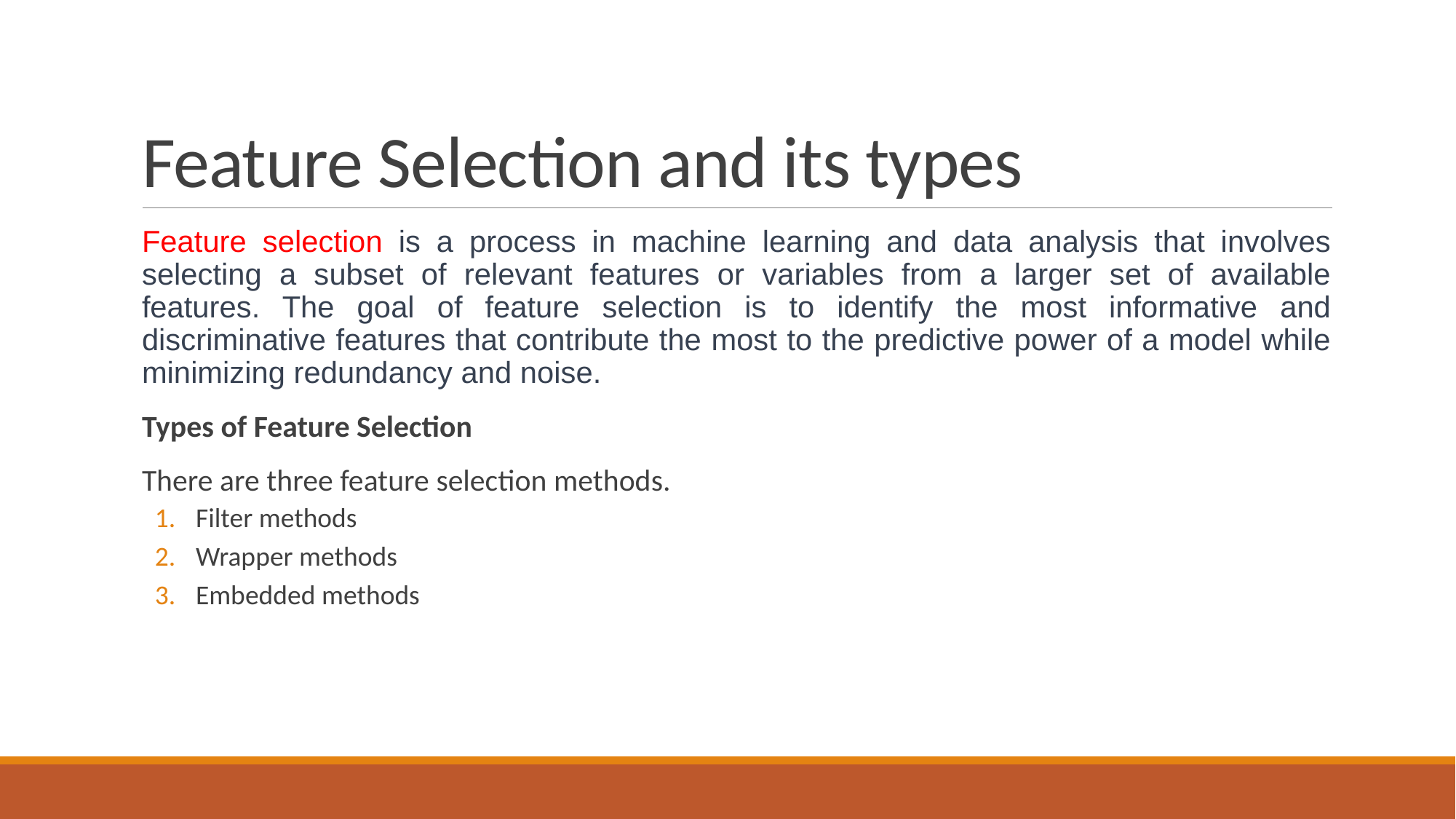

# Feature Selection and its types
Feature selection is a process in machine learning and data analysis that involves selecting a subset of relevant features or variables from a larger set of available features. The goal of feature selection is to identify the most informative and discriminative features that contribute the most to the predictive power of a model while minimizing redundancy and noise.
Types of Feature Selection
There are three feature selection methods.
Filter methods
Wrapper methods
Embedded methods